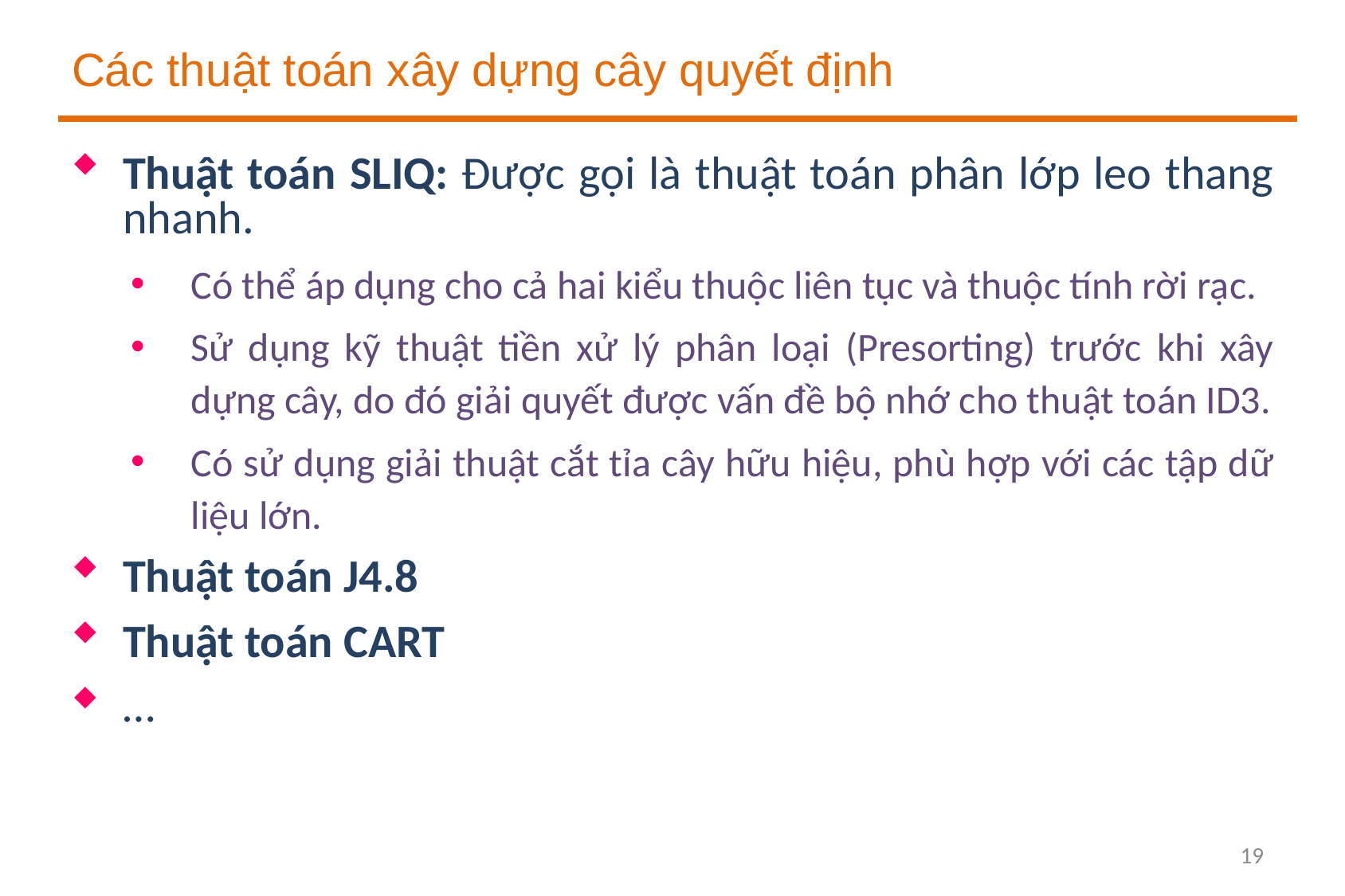

# Các thuật toán xây dựng cây quyết định
Thuật toán SLIQ: Được gọi là thuật toán phân lớp leo thang nhanh.
Có thể áp dụng cho cả hai kiểu thuộc liên tục và thuộc tính rời rạc.
Sử dụng kỹ thuật tiền xử lý phân loại (Presorting) trước khi xây dựng cây, do đó giải quyết được vấn đề bộ nhớ cho thuật toán ID3.
Có sử dụng giải thuật cắt tỉa cây hữu hiệu, phù hợp với các tập dữ liệu lớn.
Thuật toán J4.8
Thuật toán CART
…

19